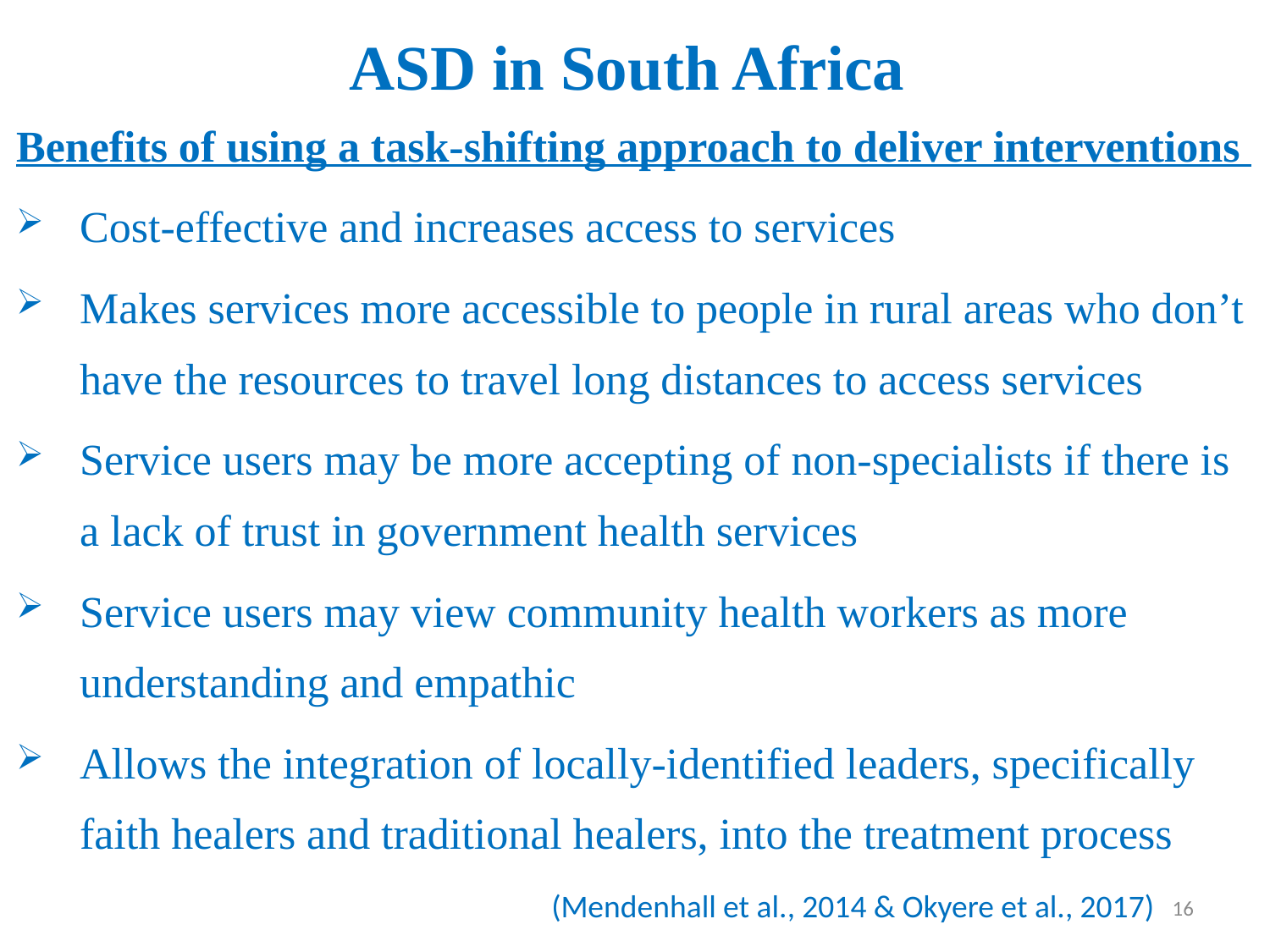

# ASD in South Africa
Benefits of using a task-shifting approach to deliver interventions
Cost-effective and increases access to services
Makes services more accessible to people in rural areas who don’t have the resources to travel long distances to access services
Service users may be more accepting of non-specialists if there is a lack of trust in government health services
Service users may view community health workers as more understanding and empathic
Allows the integration of locally-identified leaders, specifically faith healers and traditional healers, into the treatment process

(Mendenhall et al., 2014 & Okyere et al., 2017)
16